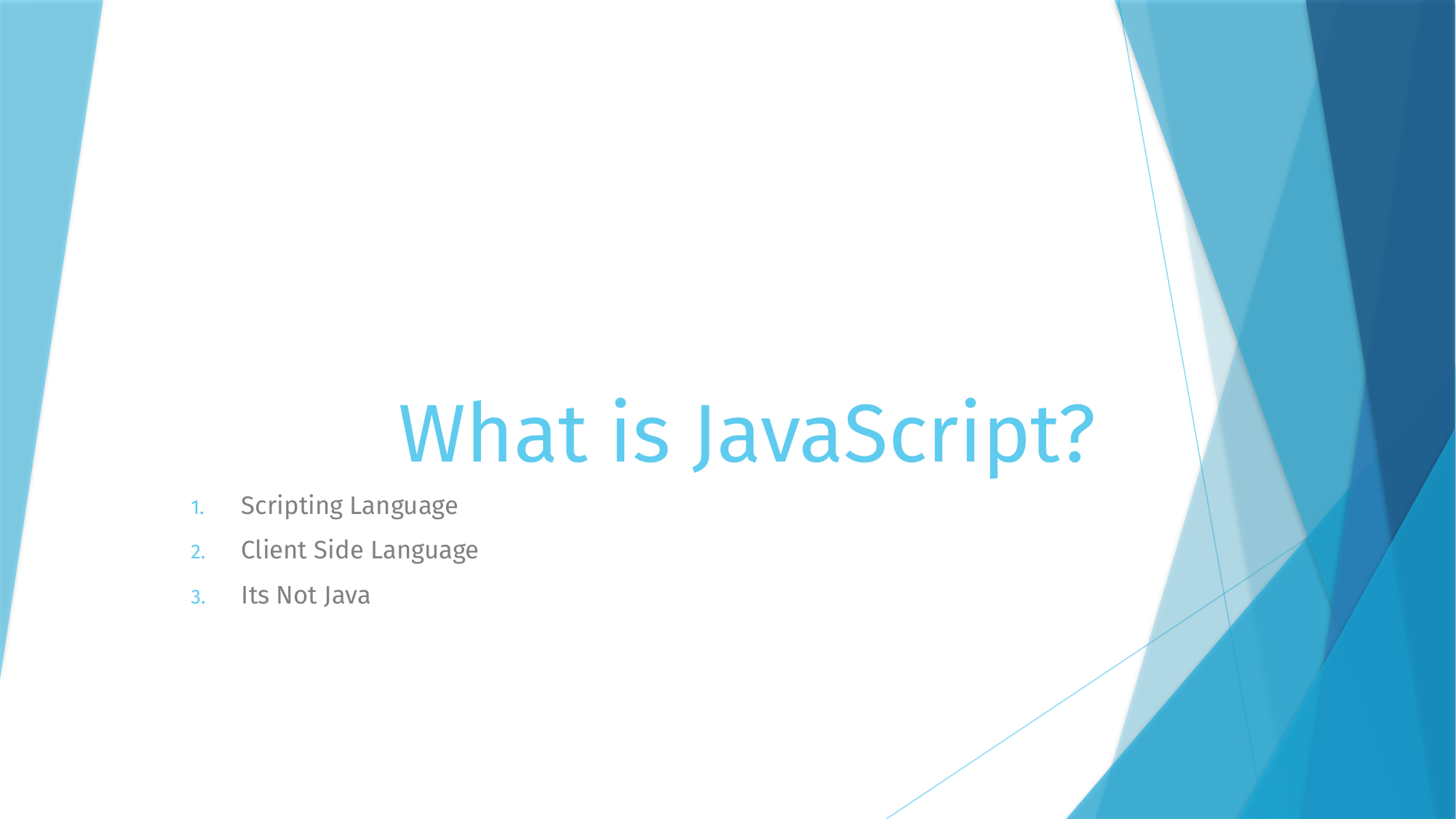

# What is JavaScript?
Scripting Language
Client Side Language
Its Not Java